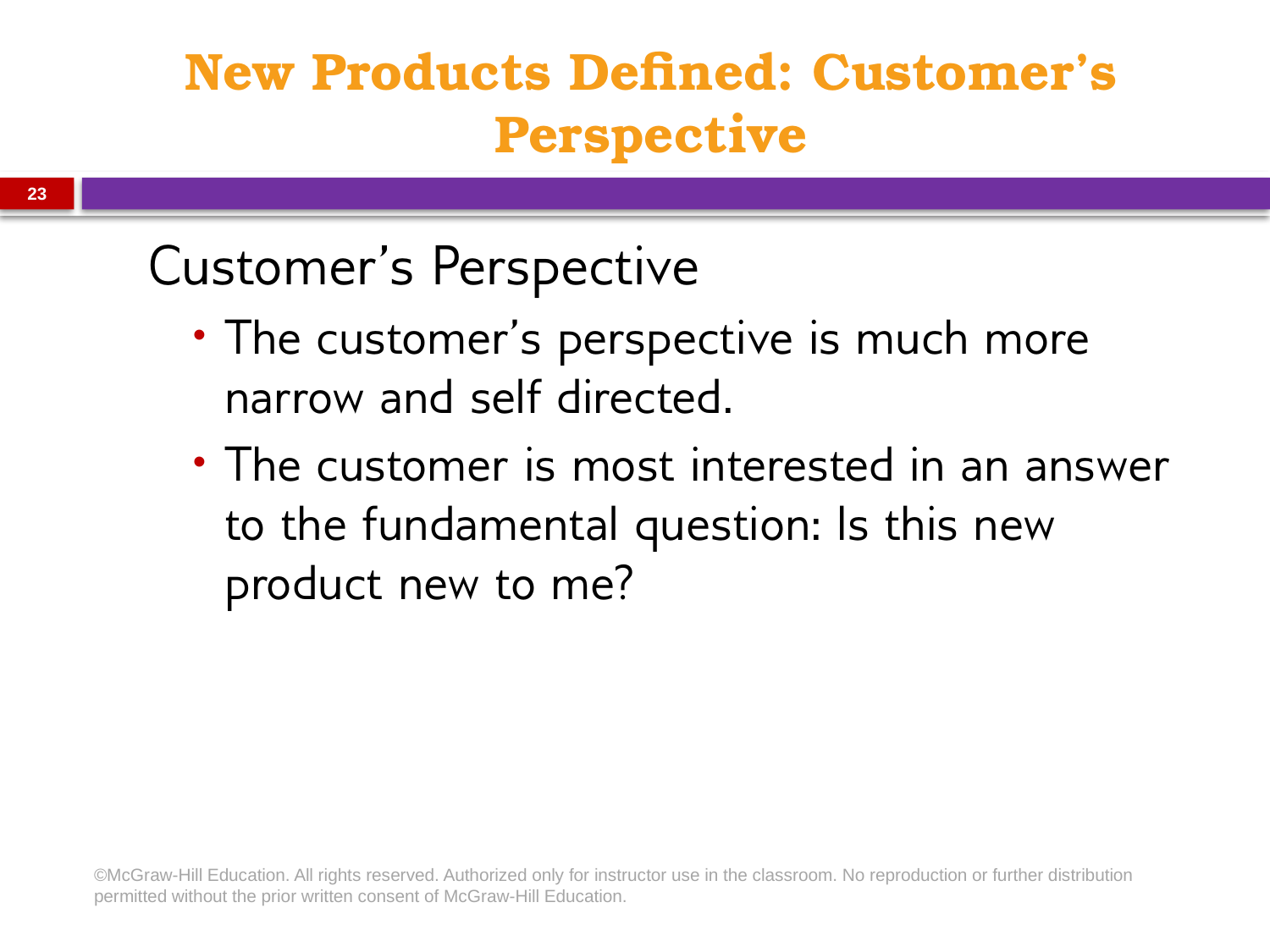

# New Products Defined: Customer’s Perspective
23
Customer’s Perspective
The customer’s perspective is much more narrow and self directed.
The customer is most interested in an answer to the fundamental question: Is this new product new to me?